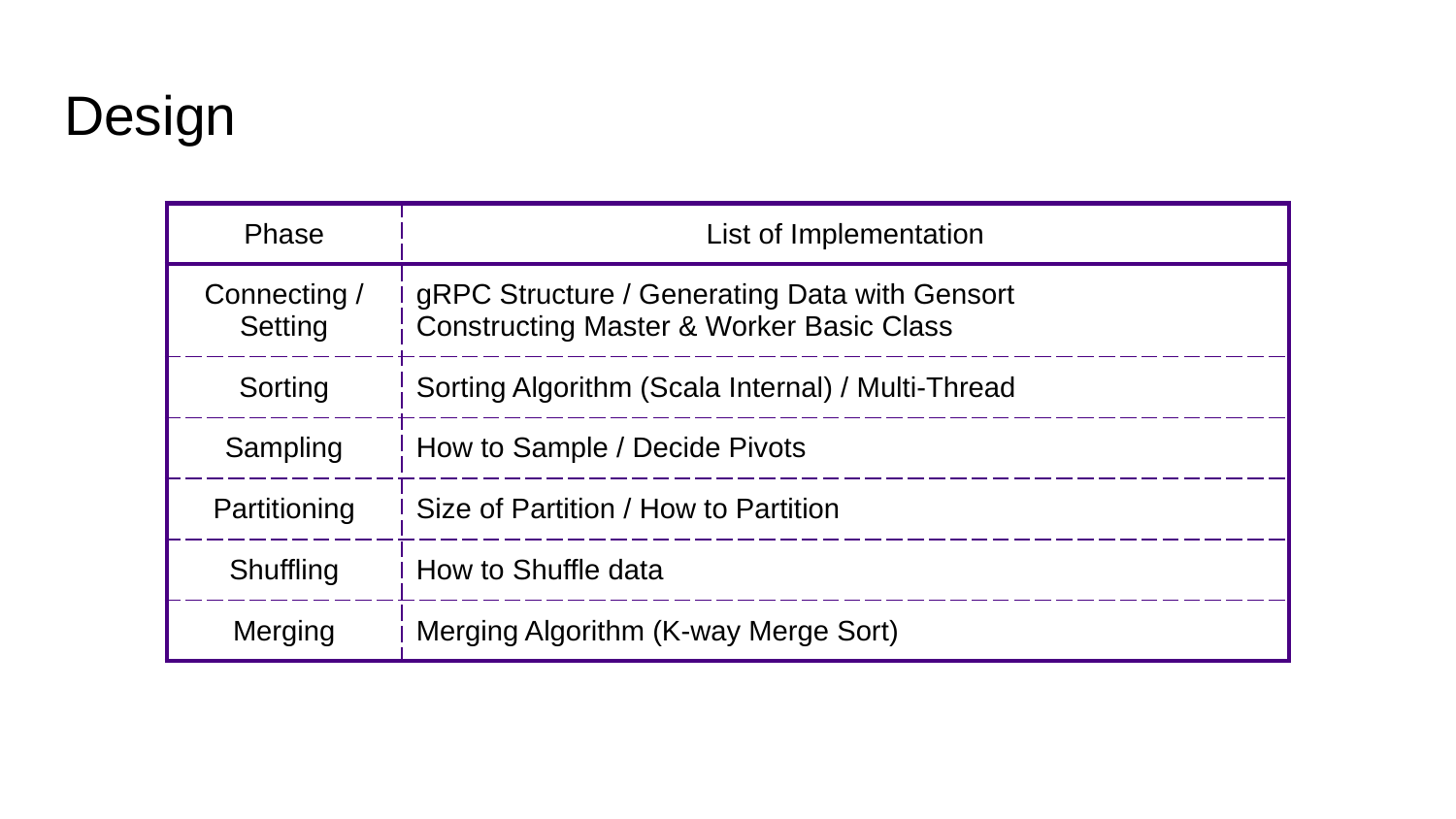

# Design
| Phase | List of Implementation |
| --- | --- |
| Connecting / Setting | gRPC Structure / Generating Data with Gensort Constructing Master & Worker Basic Class |
| Sorting | Sorting Algorithm (Scala Internal) / Multi-Thread |
| Sampling | How to Sample / Decide Pivots |
| Partitioning | Size of Partition / How to Partition |
| Shuffling | How to Shuffle data |
| Merging | Merging Algorithm (K-way Merge Sort) |